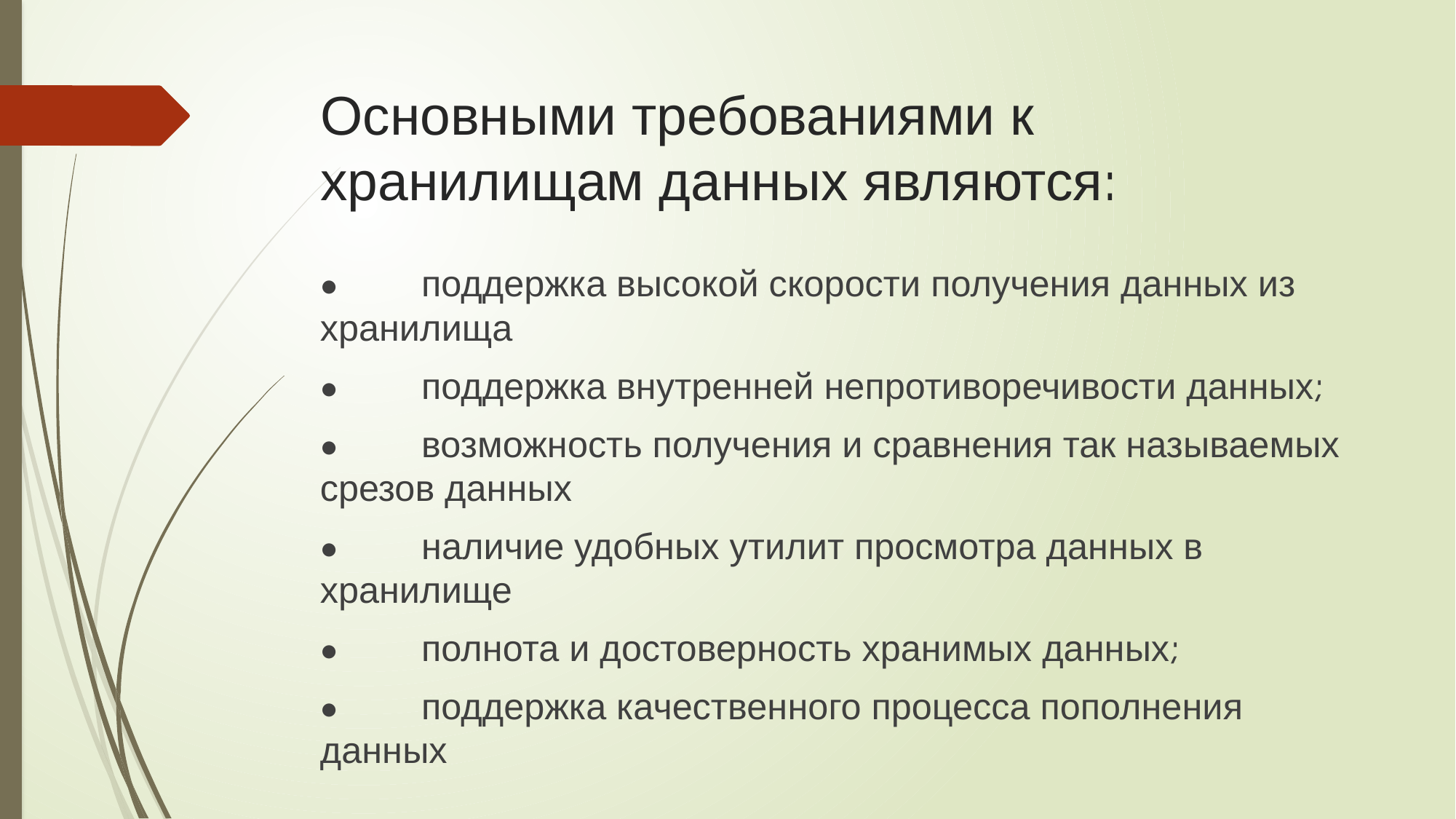

# Основными требованиями к хранилищам данных являются:
•	поддержка высокой скорости получения данных из хранилища
•	поддержка внутренней непротиворечивости данных;
•	возможность получения и сравнения так называемых срезов данных
•	наличие удобных утилит просмотра данных в хранилище
•	полнота и достоверность хранимых данных;
•	поддержка качественного процесса пополнения данных